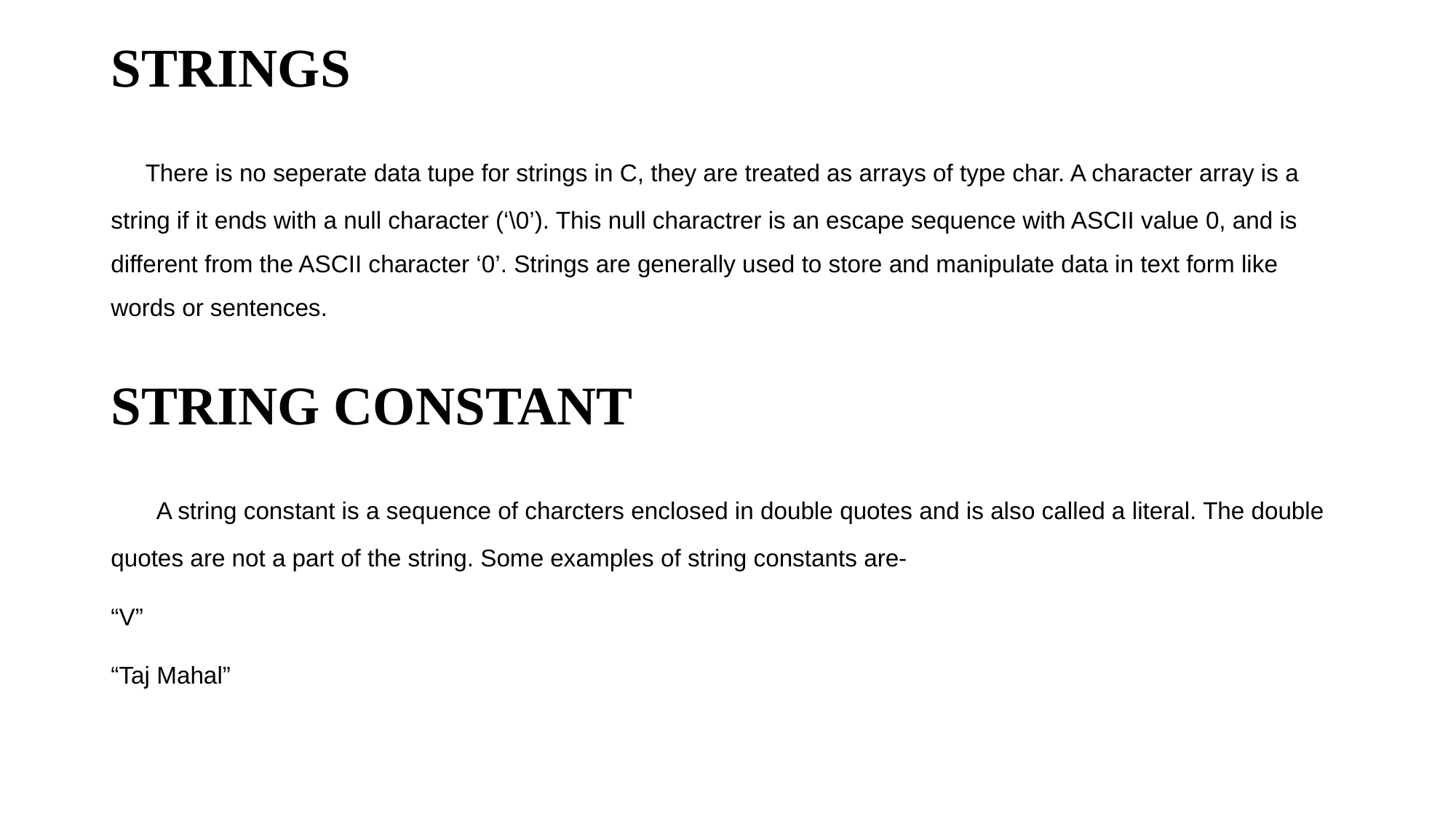

STRINGS
    There is no seperate data tupe for strings in C, they are treated as arrays of type char. A character array is a string if it ends with a null character (‘\0’). This null charactrer is an escape sequence with ASCII value 0, and is different from the ASCII character ‘0’. Strings are generally used to store and manipulate data in text form like words or sentences.

STRING CONSTANT
     A string constant is a sequence of charcters enclosed in double quotes and is also called a literal. The double quotes are not a part of the string. Some examples of string constants are-
“V”
“Taj Mahal”